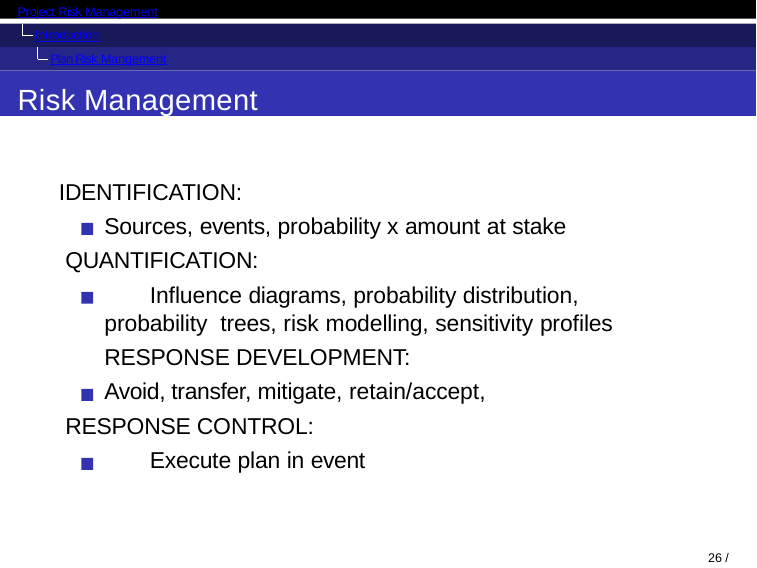

Project Risk Management
Introduction
Plan Risk Mangement

Risk Management
IDENTIFICATION:
Sources, events, probability x amount at stake  QUANTIFICATION:
Influence diagrams, probability distribution, probability  trees, risk modelling, sensitivity profiles
RESPONSE DEVELOPMENT:
Avoid, transfer, mitigate, retain/accept,  RESPONSE CONTROL:
Execute plan in event

26 / 98